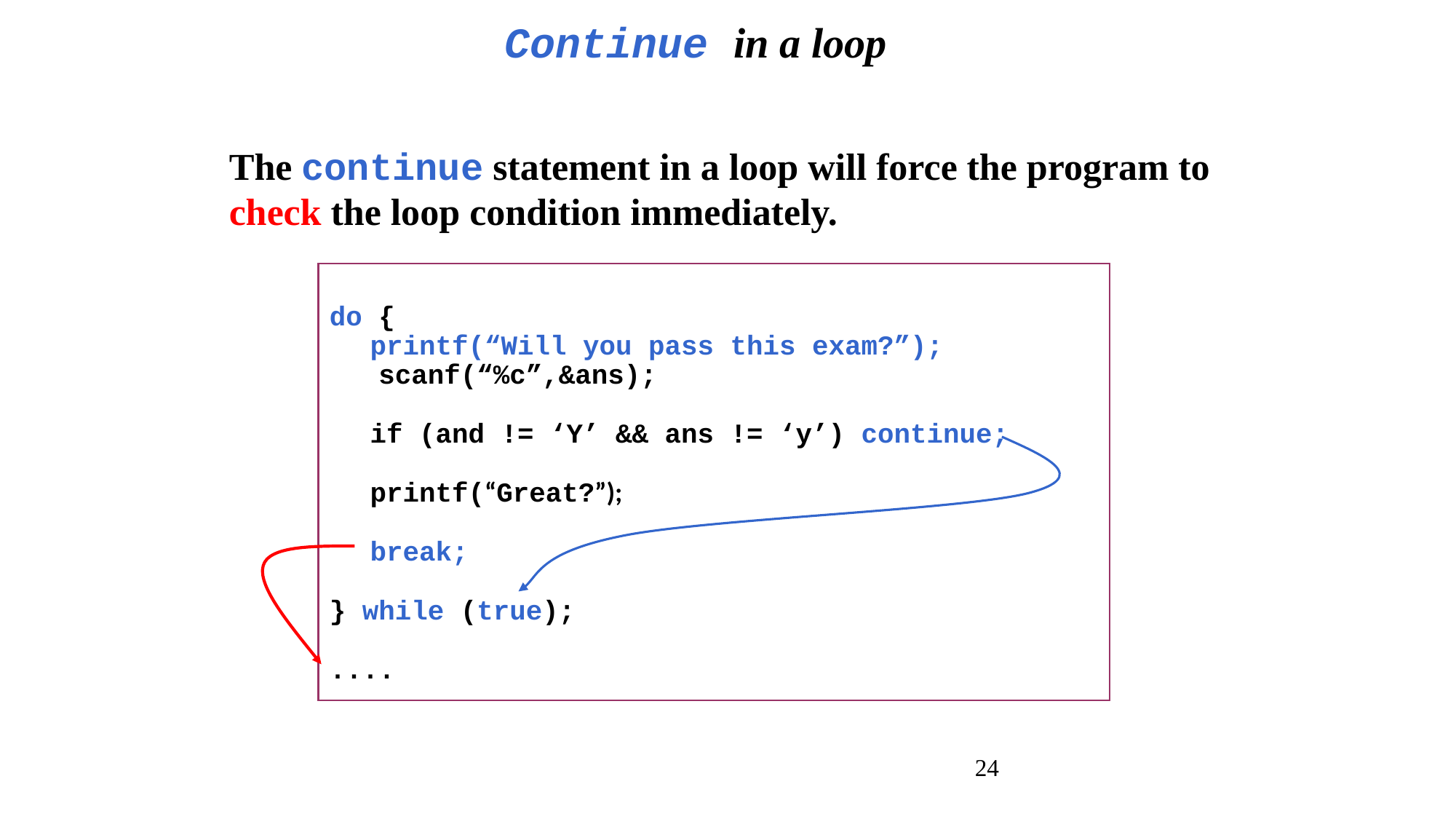

Continue in a loop
The continue statement in a loop will force the program to check the loop condition immediately.

do {
	printf(“Will you pass this exam?”);
   scanf(“%c”,&ans);

	if (and != ‘Y’ && ans != ‘y’) continue;

	printf(“Great?”);

	break;

} while (true);

....

24